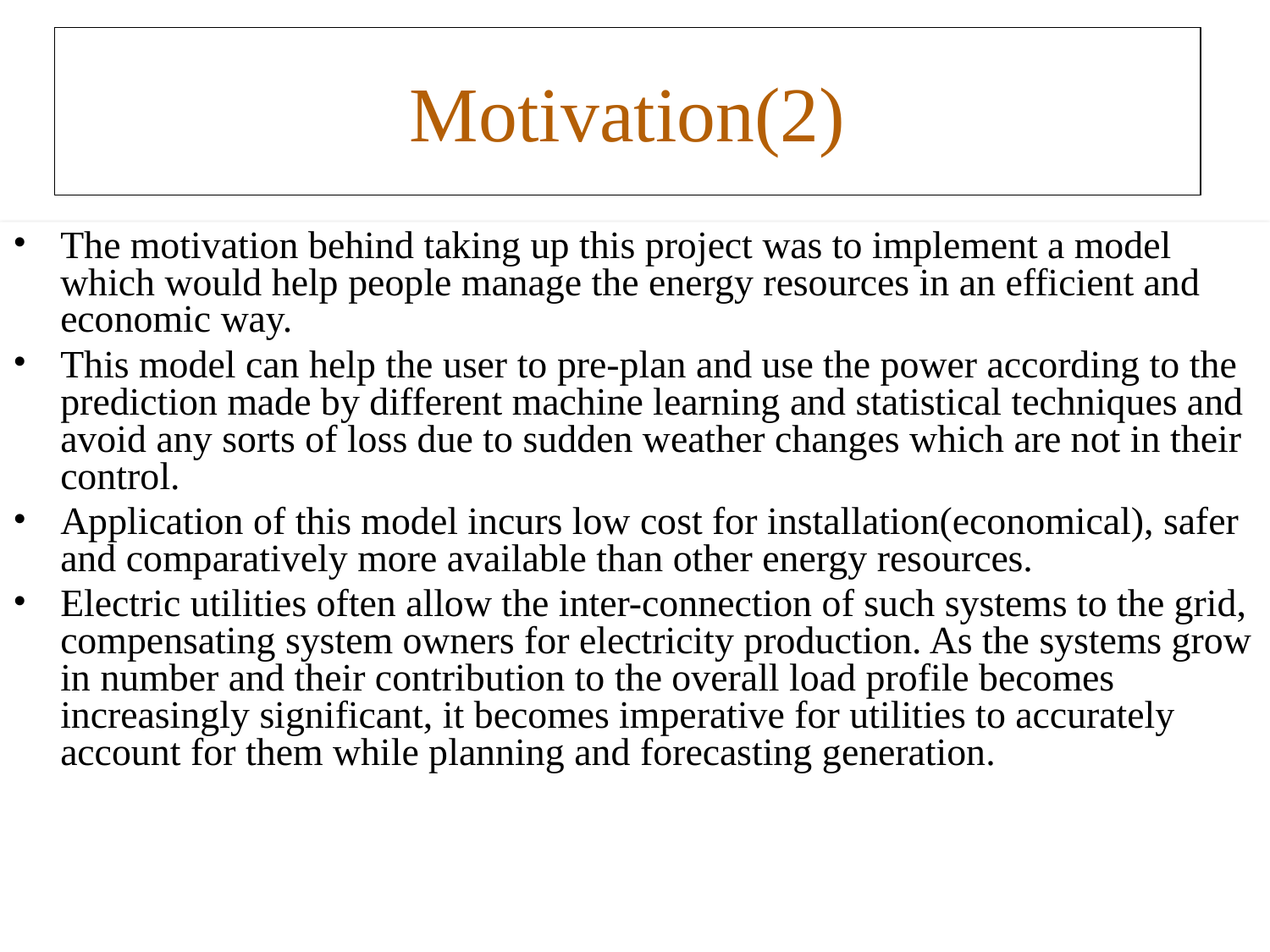

# Motivation(2)
The motivation behind taking up this project was to implement a model which would help people manage the energy resources in an efficient and economic way.
This model can help the user to pre-plan and use the power according to the prediction made by different machine learning and statistical techniques and avoid any sorts of loss due to sudden weather changes which are not in their control.
Application of this model incurs low cost for installation(economical), safer and comparatively more available than other energy resources.
Electric utilities often allow the inter-connection of such systems to the grid, compensating system owners for electricity production. As the systems grow in number and their contribution to the overall load profile becomes increasingly significant, it becomes imperative for utilities to accurately account for them while planning and forecasting generation.